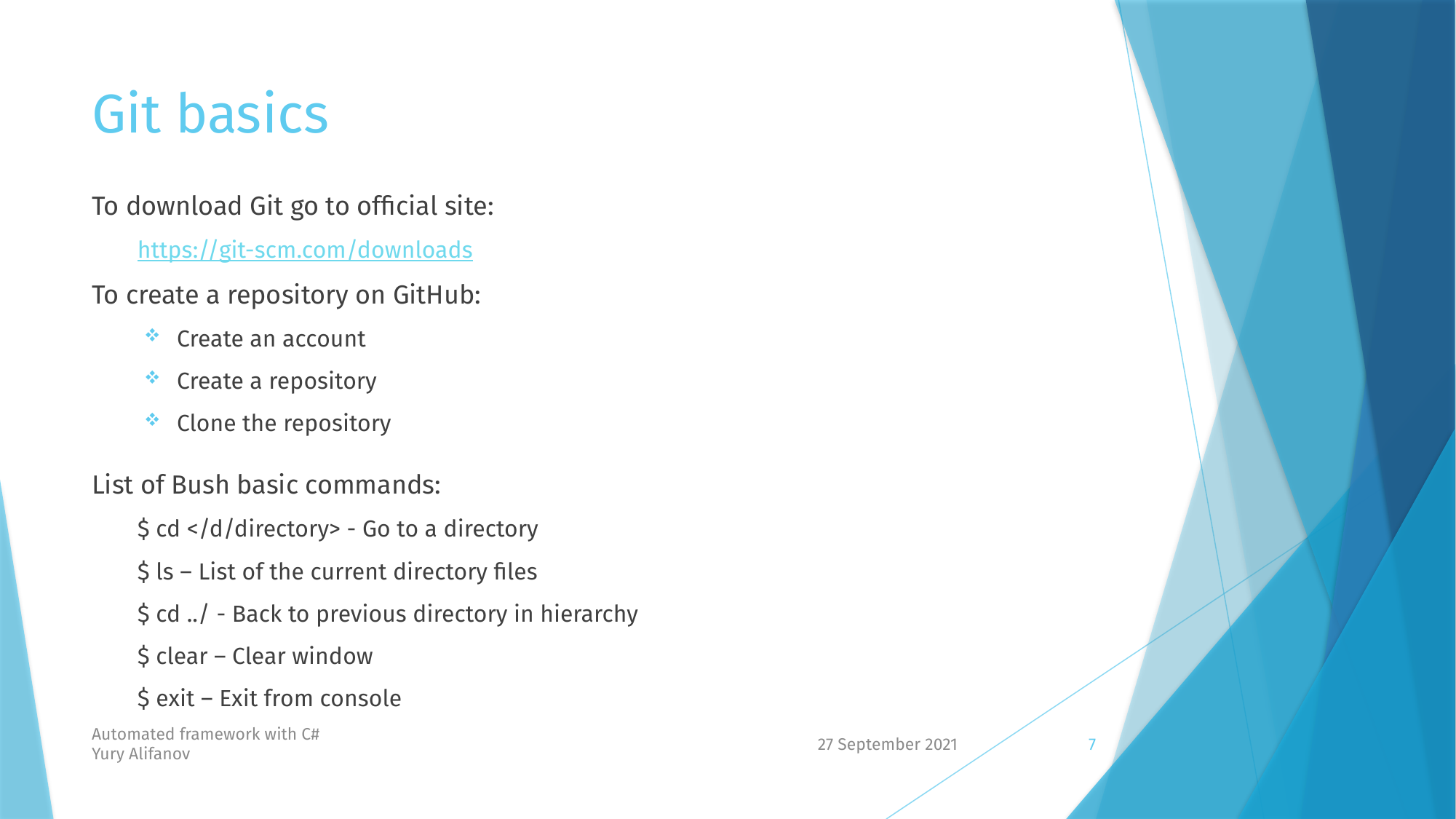

# Git basics
To download Git go to official site:
https://git-scm.com/downloads
To create a repository on GitHub:
Create an account
Create a repository
Clone the repository
List of Bush basic commands:
$ cd </d/directory> - Go to a directory
$ ls – List of the current directory files
$ cd ../ - Back to previous directory in hierarchy
$ clear – Clear window
$ exit – Exit from console
Automated framework with C#
Yury Alifanov
27 September 2021
7